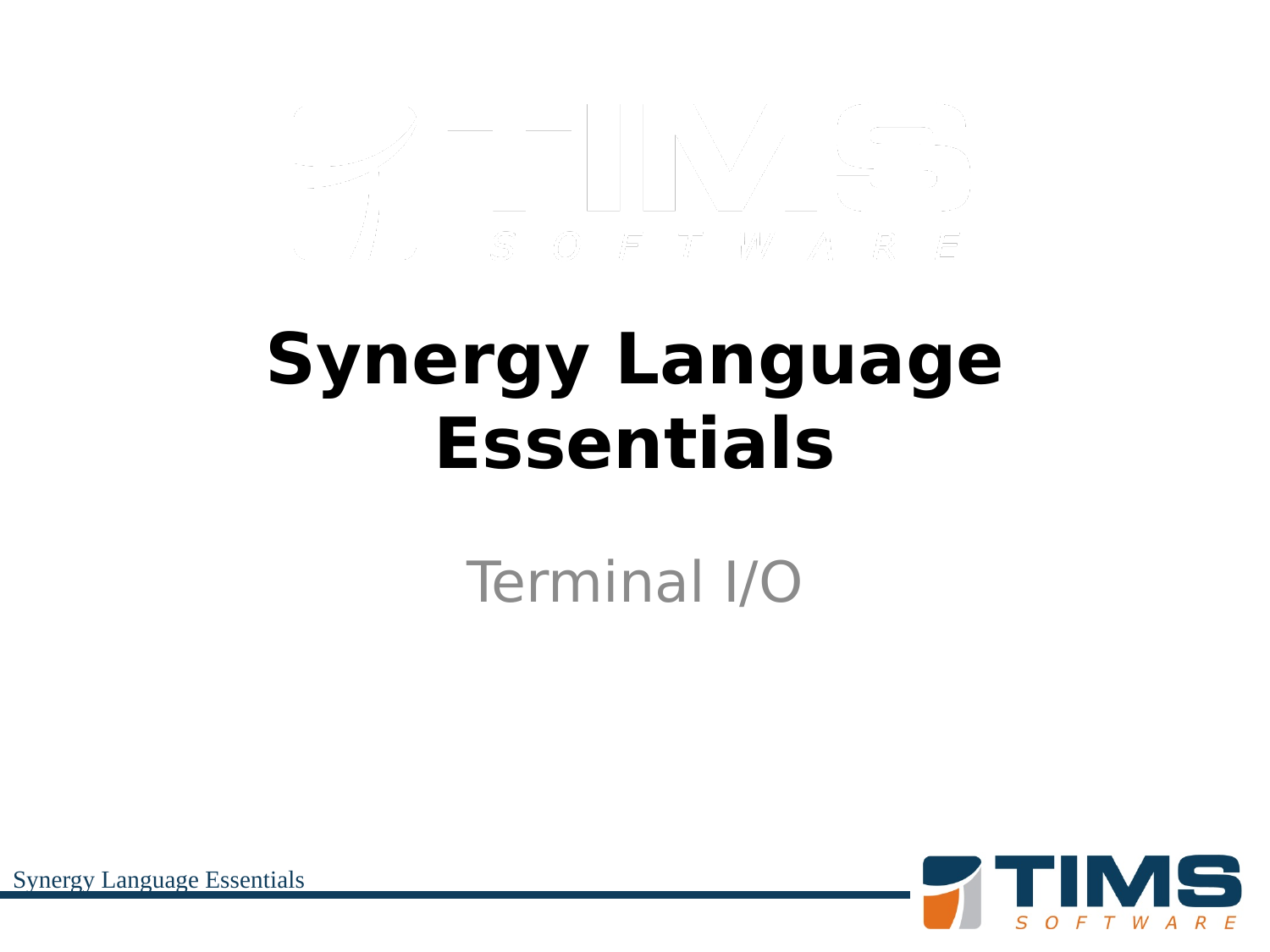

# Synergy Language Essentials
Terminal I/O
Synergy Language Essentials